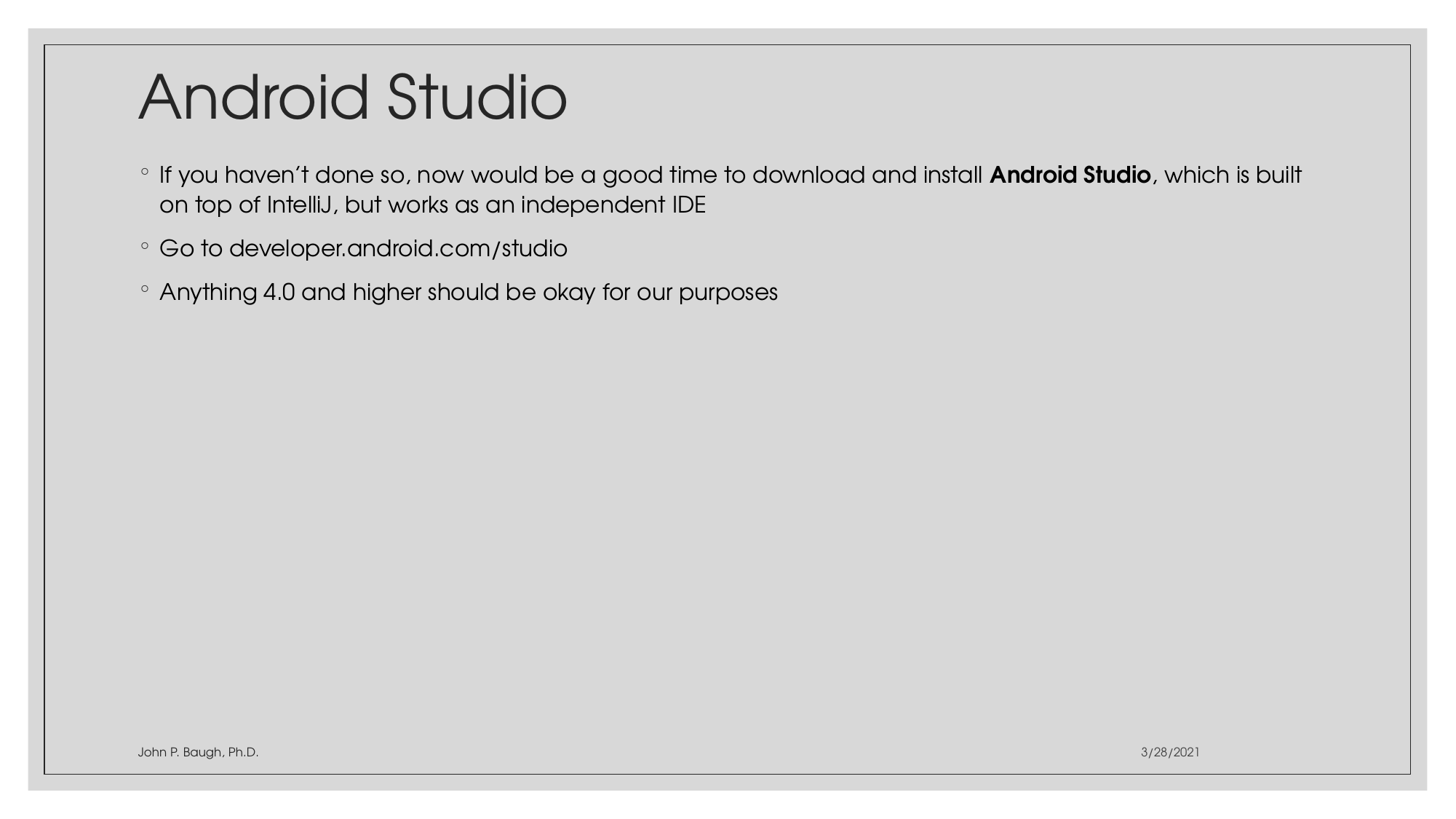

# Android Studio
If you haven’t done so, now would be a good time to download and install Android Studio, which is built on top of IntelliJ, but works as an independent IDE
Go to developer.android.com/studio
Anything 4.0 and higher should be okay for our purposes
John P. Baugh, Ph.D.
3/28/2021